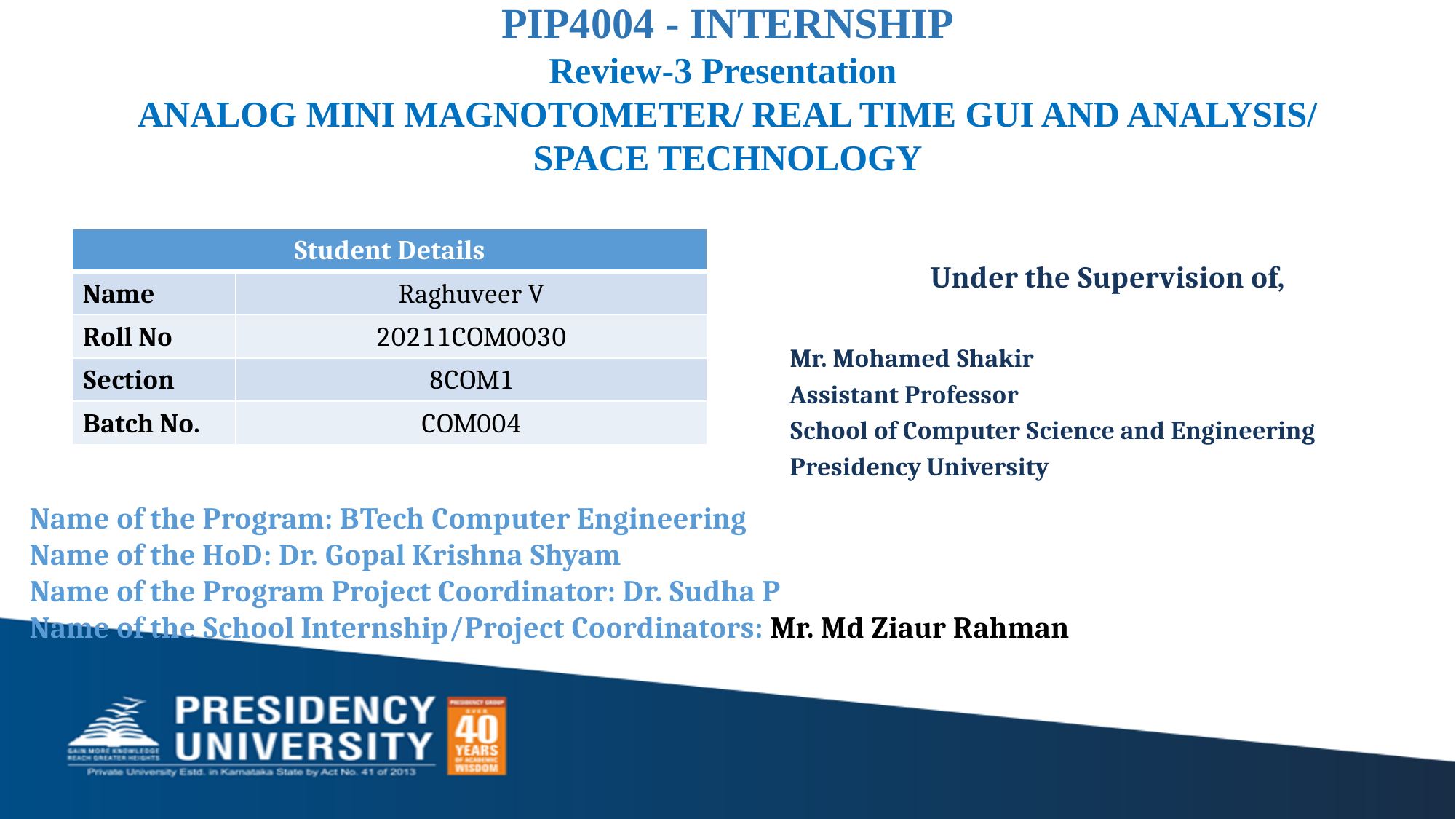

PIP4004 - INTERNSHIP
Review-3 Presentation
ANALOG MINI MAGNOTOMETER/ REAL TIME GUI AND ANALYSIS/ SPACE TECHNOLOGY
| Student Details |  |
| --- | --- |
| Name | Raghuveer V |
| Roll No | 20211COM0030 |
| Section | 8COM1 |
| Batch No. | COM004 |
Under the Supervision of,

Mr. Mohamed Shakir
Assistant Professor
School of Computer Science and Engineering
Presidency University

Name of the Program: BTech Computer Engineering
Name of the HoD: Dr. Gopal Krishna Shyam
Name of the Program Project Coordinator: Dr. Sudha P
Name of the School Internship/Project Coordinators: Mr. Md Ziaur Rahman